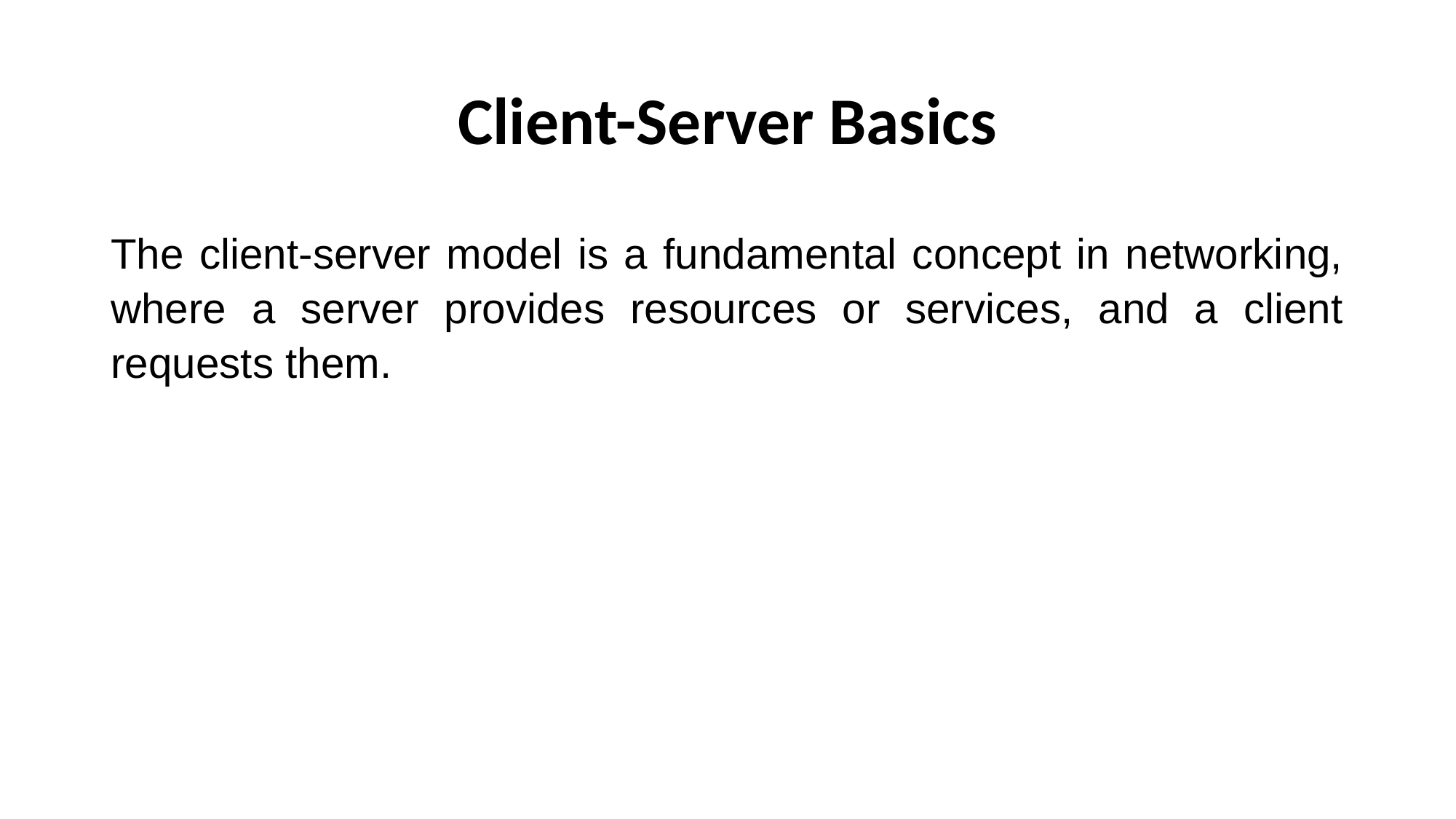

# Client-Server Basics
The client-server model is a fundamental concept in networking, where a server provides resources or services, and a client requests them.